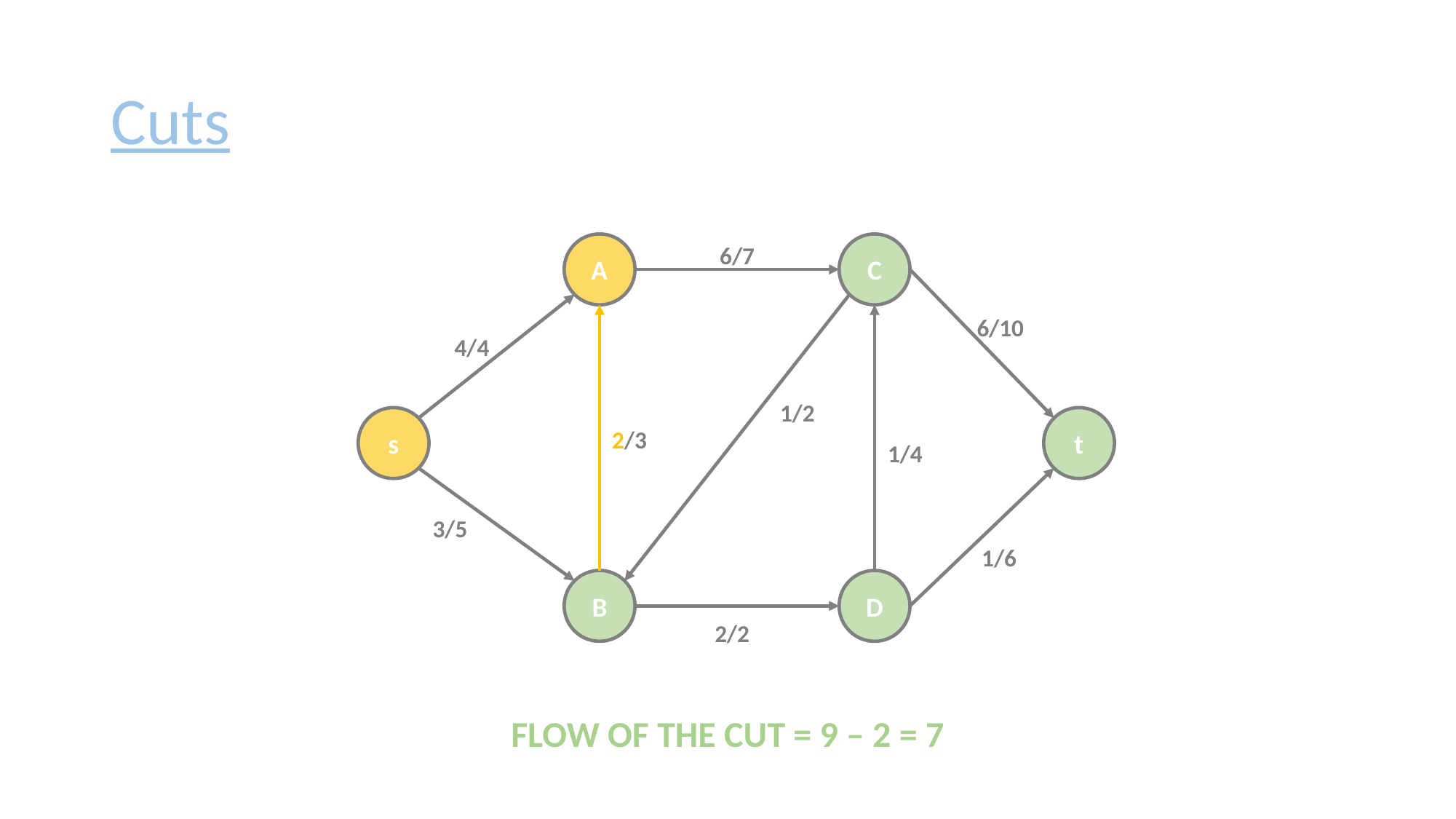

# Cuts
A
C
6/7
6/10
4/4
1/2
s
t
2/3
1/4
3/5
1/6
B
D
2/2
FLOW OF THE CUT = 9 – 2 = 7